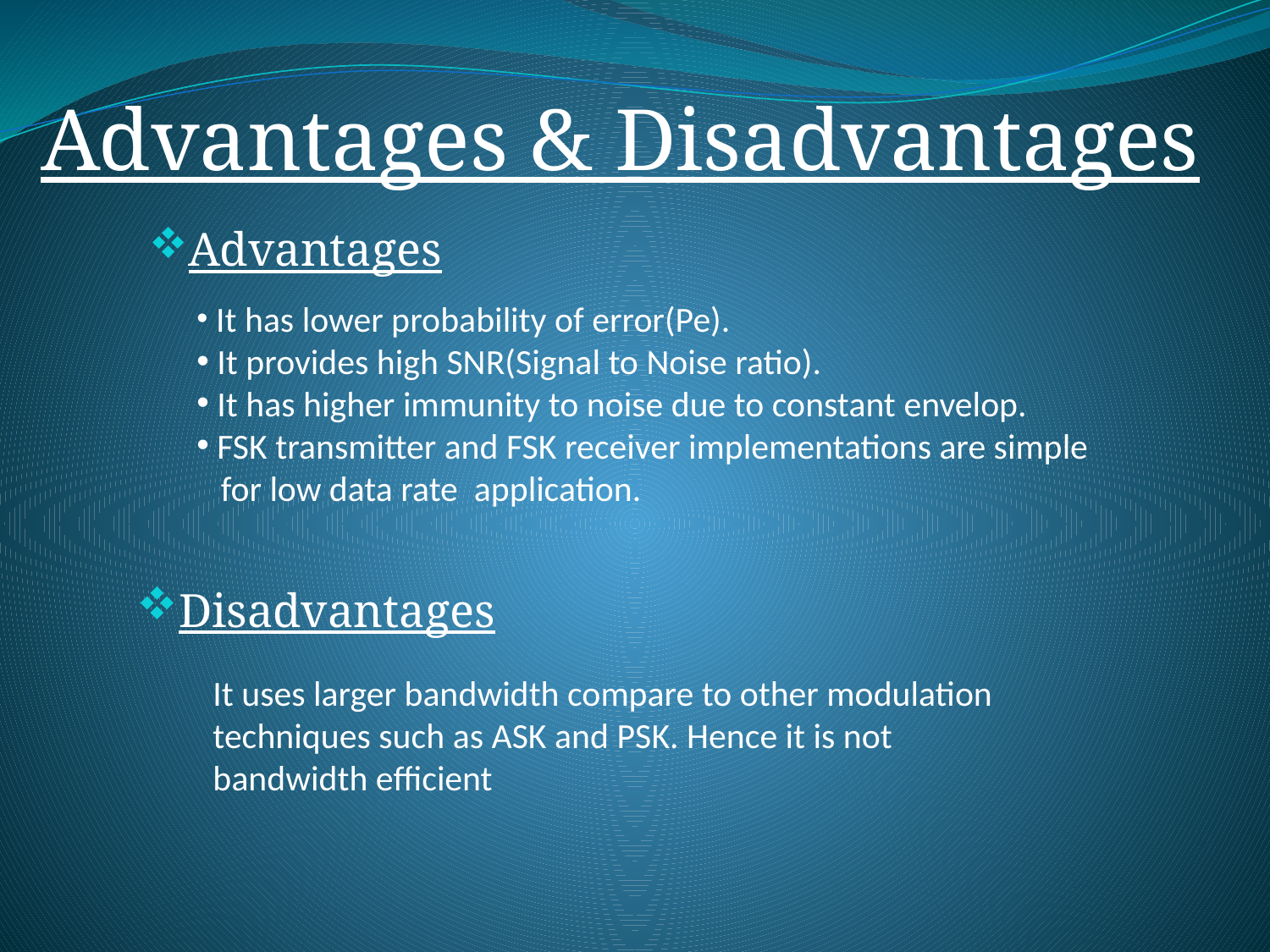

Advantages & Disadvantages

Advantages

 It has lower probability of error(Pe).
 It provides high SNR(Signal to Noise ratio).
 It has higher immunity to noise due to constant envelop.
 FSK transmitter and FSK receiver implementations are simple
   for low data rate  application.

#
Disadvantages

 It uses larger bandwidth compare to other modulation
 techniques such as ASK and PSK. Hence it is not
 bandwidth efficient